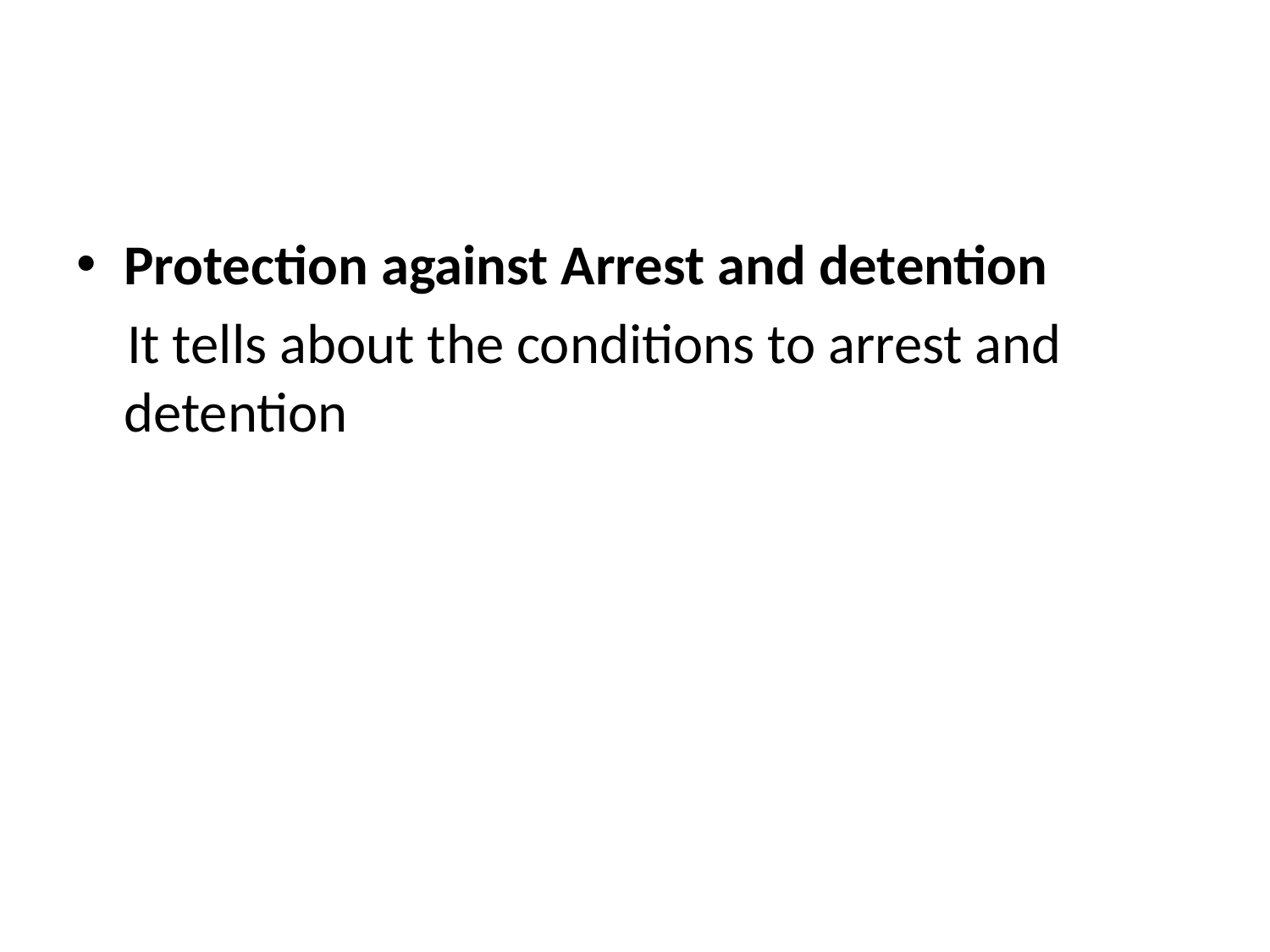

Protection against Arrest and detention
    It tells about the conditions to arrest and detention